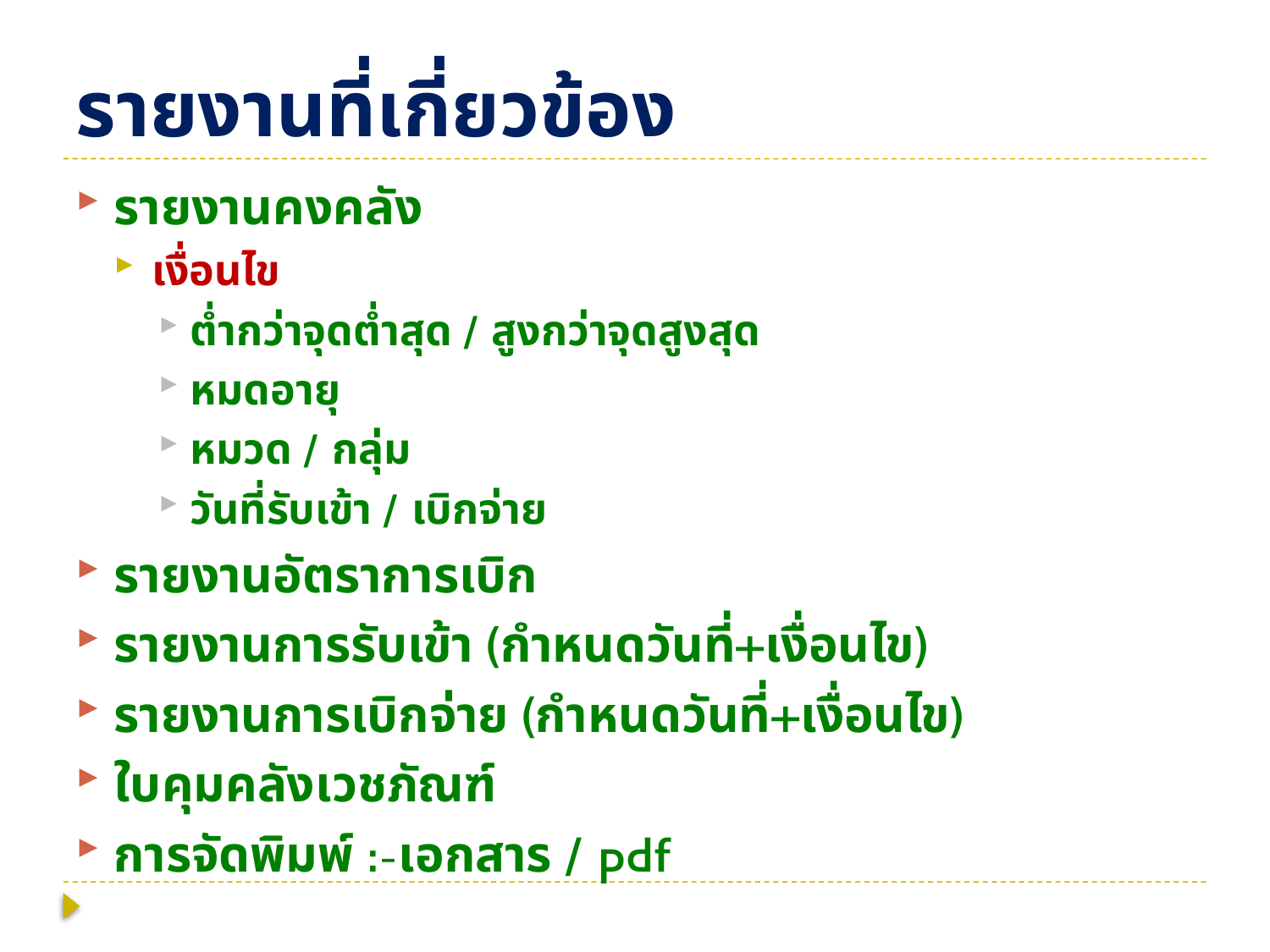

# รายงานที่เกี่ยวข้อง
รายงานคงคลัง
เงื่อนไข
ต่ำกว่าจุดต่ำสุด / สูงกว่าจุดสูงสุด
หมดอายุ
หมวด / กลุ่ม
วันที่รับเข้า / เบิกจ่าย
รายงานอัตราการเบิก
รายงานการรับเข้า (กำหนดวันที่+เงื่อนไข)
รายงานการเบิกจ่าย (กำหนดวันที่+เงื่อนไข)
ใบคุมคลังเวชภัณฑ์
การจัดพิมพ์ :-เอกสาร / pdf